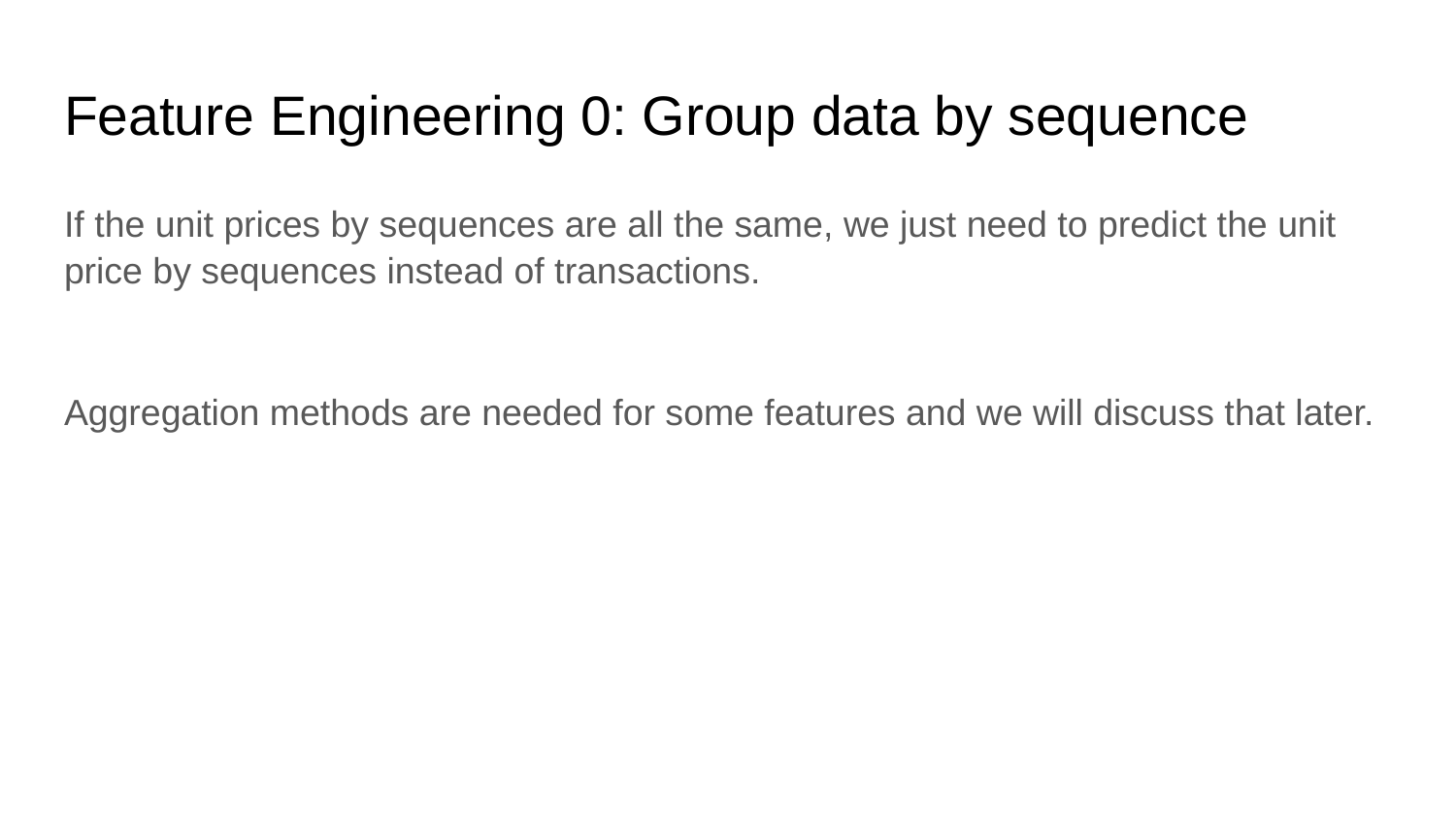

# Feature Engineering 0: Group data by sequence
If the unit prices by sequences are all the same, we just need to predict the unit price by sequences instead of transactions.

Aggregation methods are needed for some features and we will discuss that later.